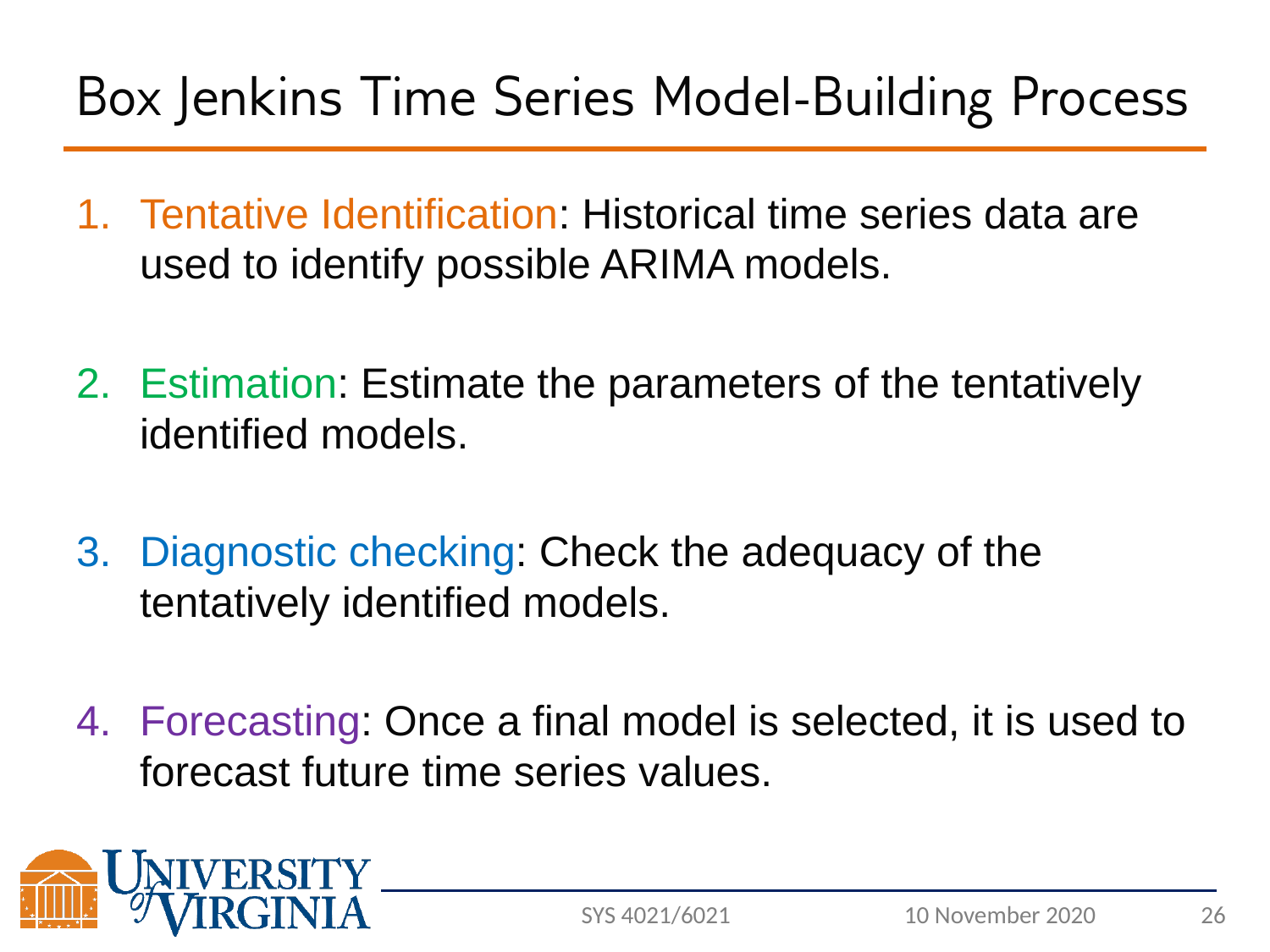

# Box Jenkins Time Series Model-Building Process
Tentative Identification: Historical time series data are used to identify possible ARIMA models.

Estimation: Estimate the parameters of the tentatively identified models.

Diagnostic checking: Check the adequacy of the tentatively identified models.

Forecasting: Once a final model is selected, it is used to forecast future time series values.